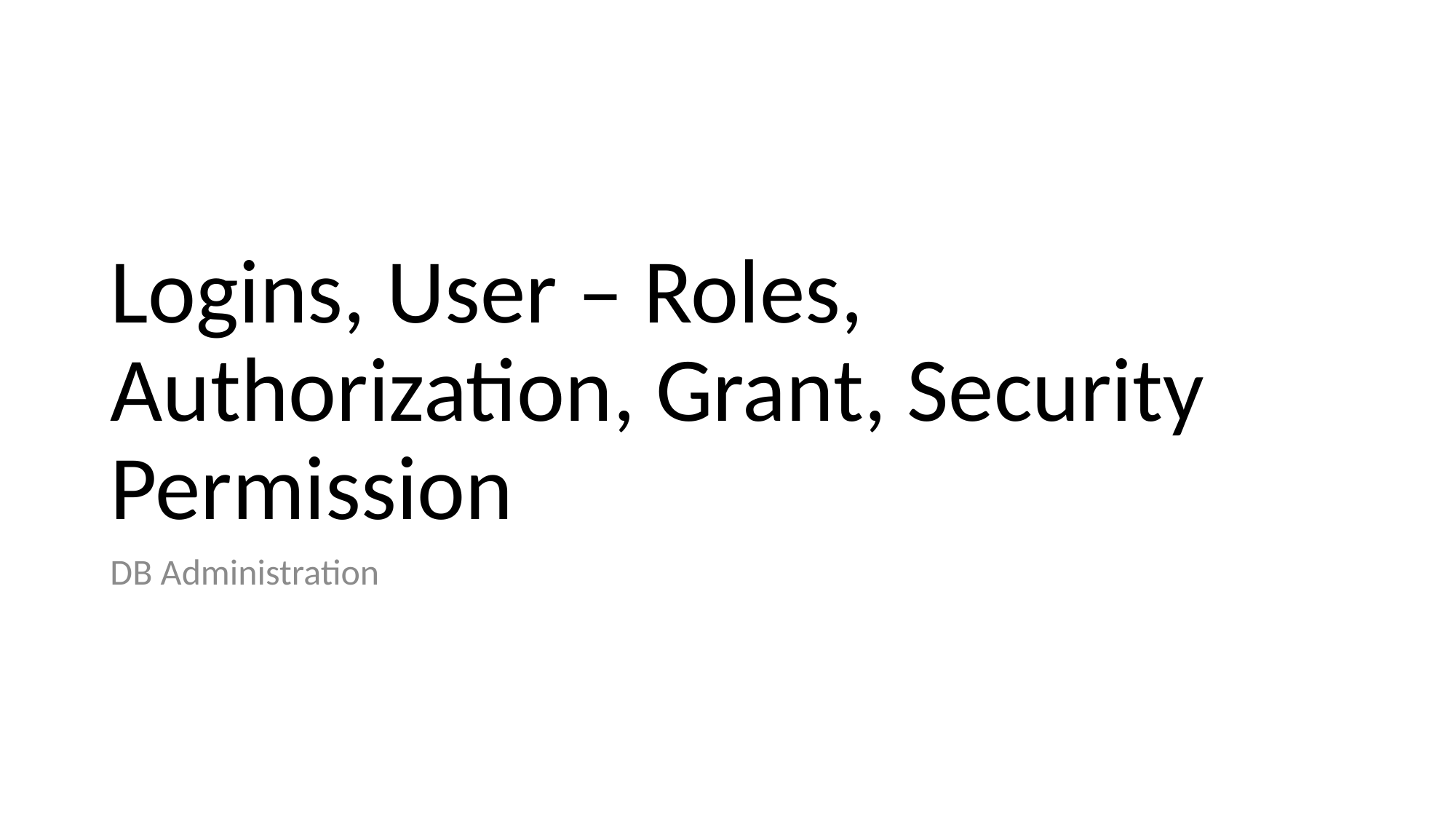

# Logins, User – Roles, Authorization, Grant, Security Permission
DB Administration